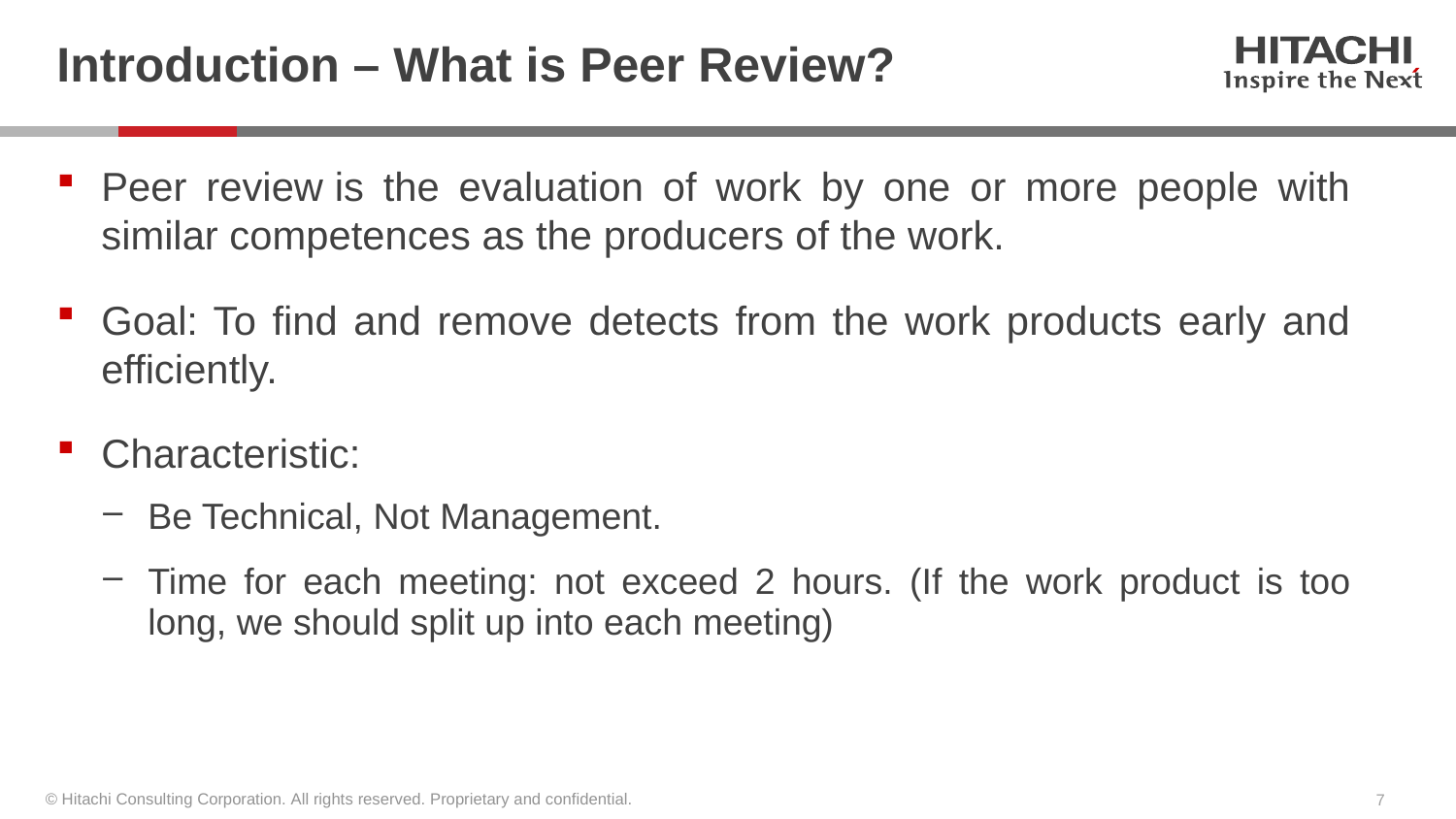

# Introduction – What is Peer Review?
Peer review is the evaluation of work by one or more people with similar competences as the producers of the work.
Goal: To find and remove detects from the work products early and efficiently.
Characteristic:
Be Technical, Not Management.
Time for each meeting: not exceed 2 hours. (If the work product is too long, we should split up into each meeting)